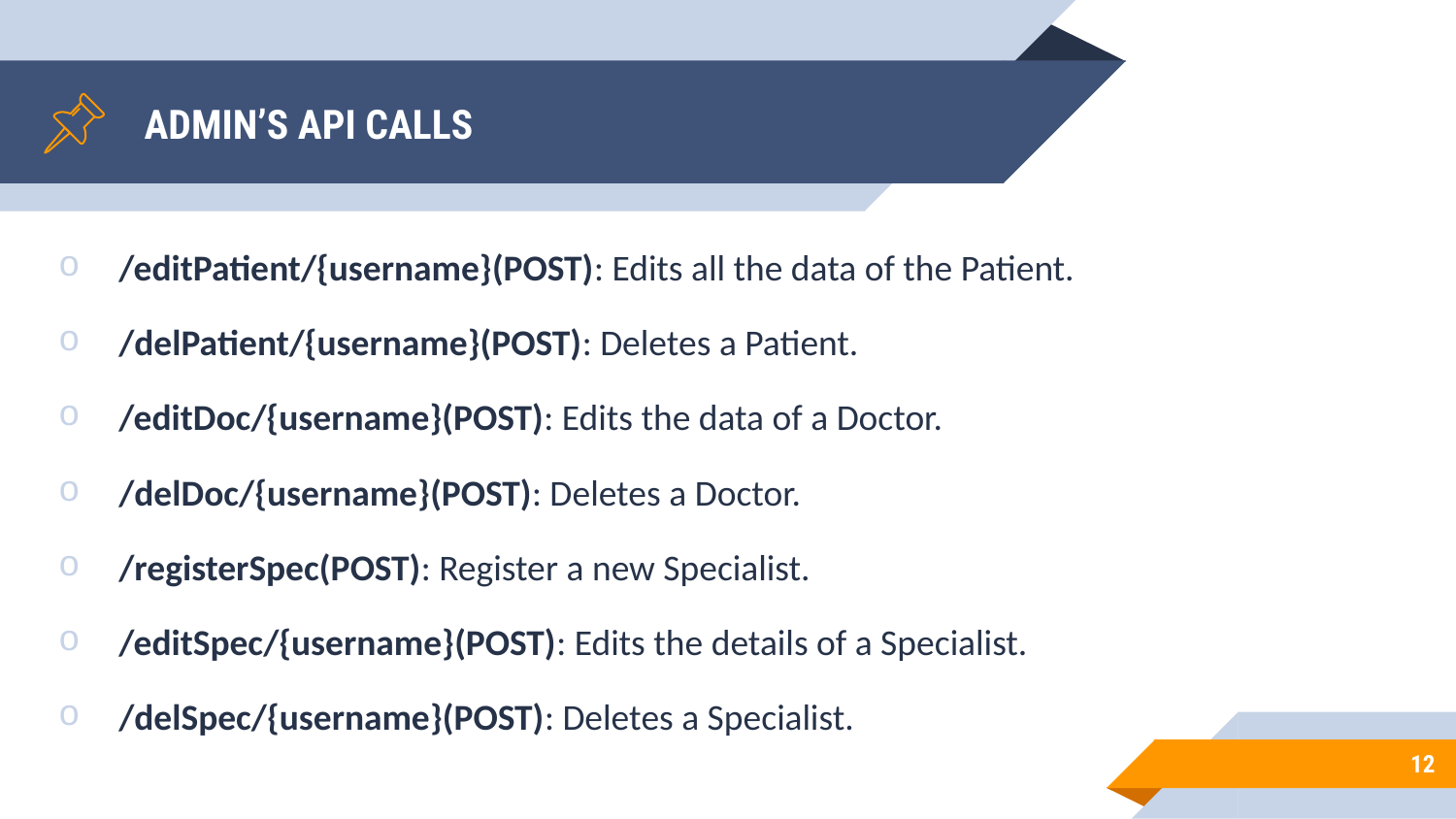

# ADMIN’S API CALLS

/editPatient/{username}(POST): Edits all the data of the Patient.
/delPatient/{username}(POST): Deletes a Patient.
/editDoc/{username}(POST): Edits the data of a Doctor.
/delDoc/{username}(POST): Deletes a Doctor.
/registerSpec(POST): Register a new Specialist.
/editSpec/{username}(POST): Edits the details of a Specialist.
/delSpec/{username}(POST): Deletes a Specialist.

12